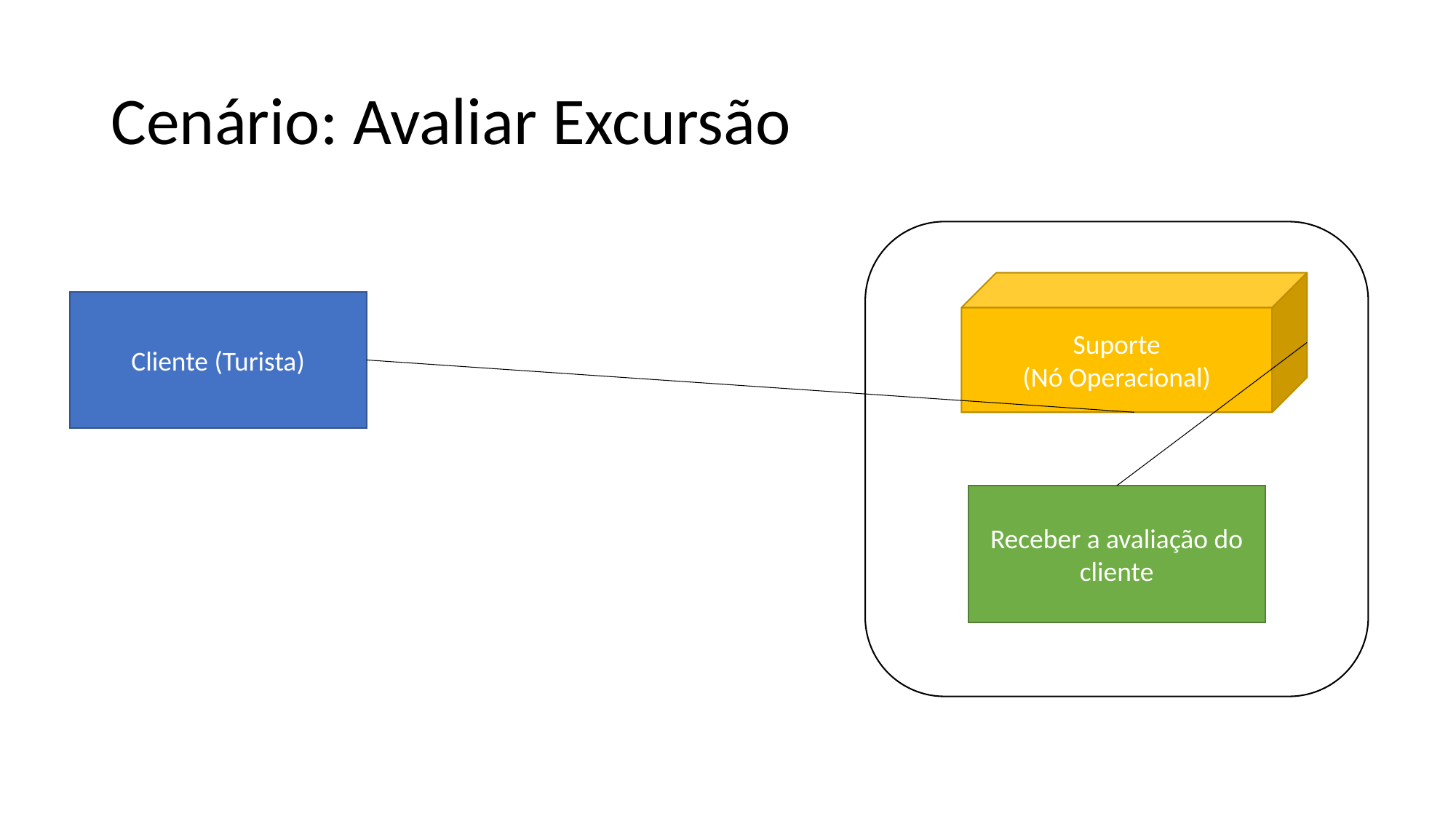

# Cenário: Avaliar Excursão

Suporte
(Nó Operacional)
Cliente (Turista)
Receber a avaliação do cliente